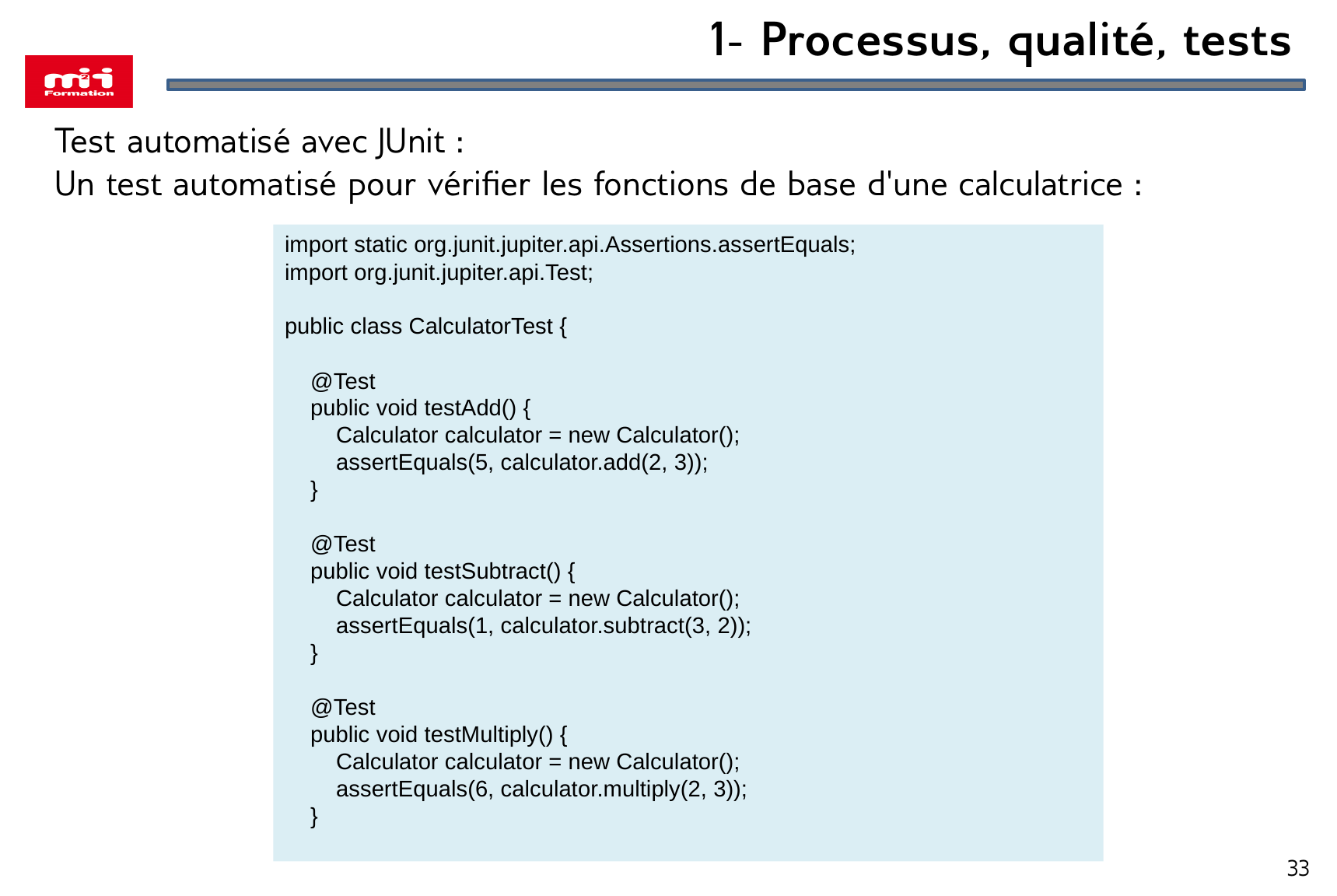

1- Processus, qualité, tests
Test automatisé avec JUnit :
Un test automatisé pour vérifier les fonctions de base d'une calculatrice :
import static org.junit.jupiter.api.Assertions.assertEquals;
import org.junit.jupiter.api.Test;

public class CalculatorTest {

    @Test
    public void testAdd() {
        Calculator calculator = new Calculator();
        assertEquals(5, calculator.add(2, 3));
    }

    @Test
    public void testSubtract() {
        Calculator calculator = new Calculator();
        assertEquals(1, calculator.subtract(3, 2));
    }

    @Test
    public void testMultiply() {
        Calculator calculator = new Calculator();
        assertEquals(6, calculator.multiply(2, 3));
    }

33